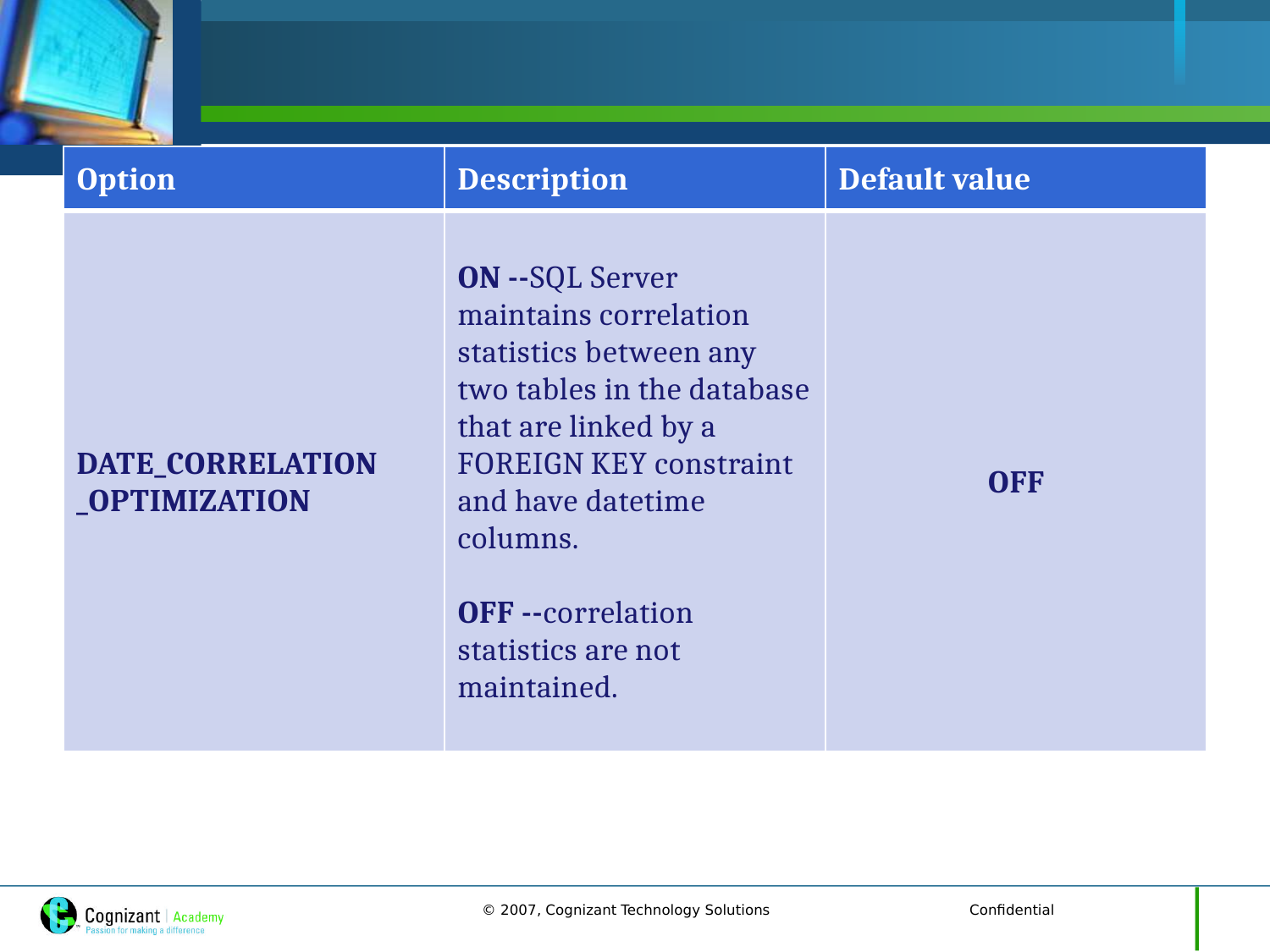

| Option | Description | Default value |
| --- | --- | --- |
| DATE\_CORRELATION \_OPTIMIZATION | ON --SQL Server maintains correlation statistics between any two tables in the database that are linked by a FOREIGN KEY constraint and have datetime columns. OFF --correlation statistics are not maintained. | OFF |